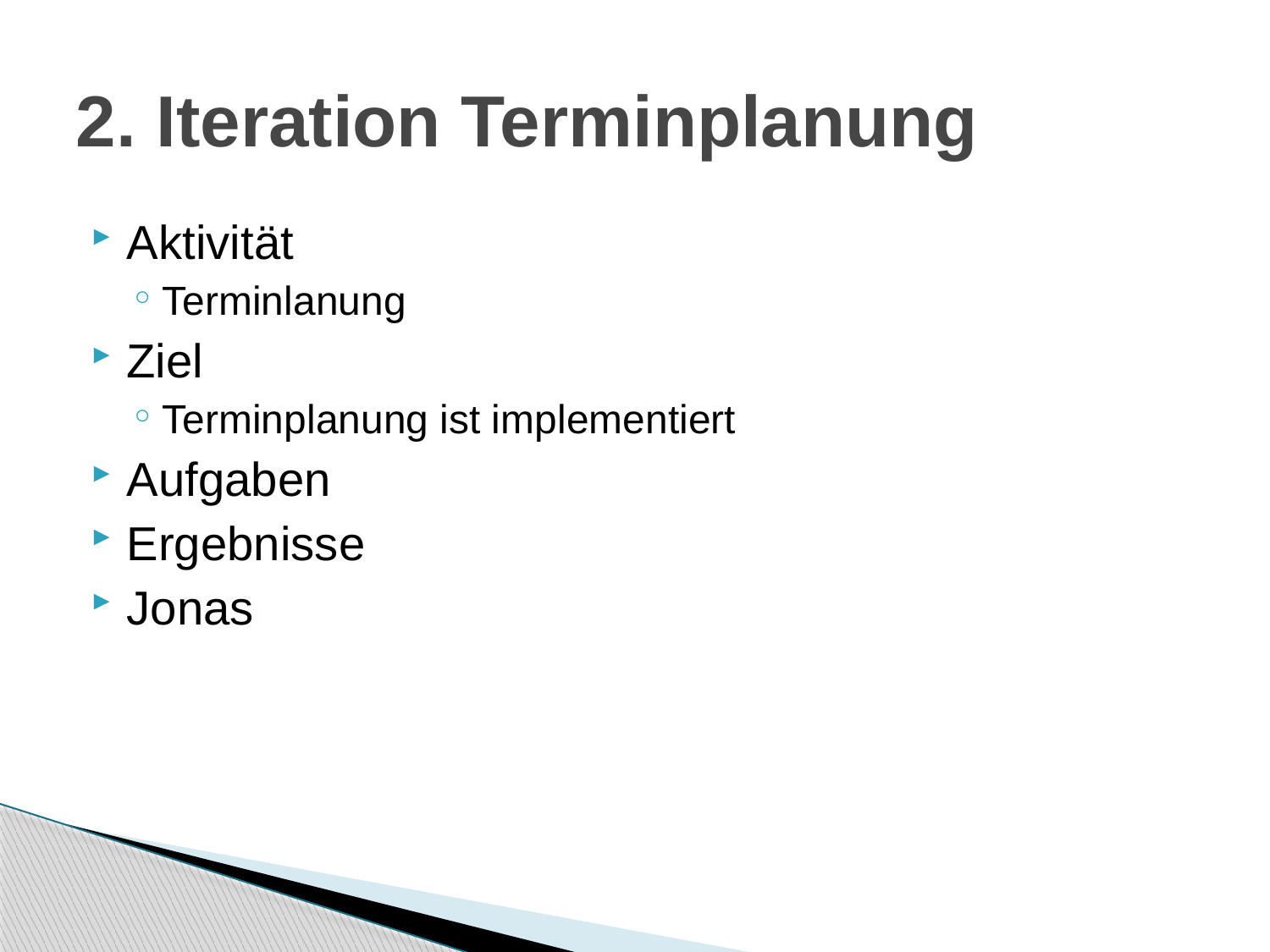

# 2. Iteration Terminplanung
Aktivität
Terminlanung
Ziel
Terminplanung ist implementiert
Aufgaben
Ergebnisse
Jonas